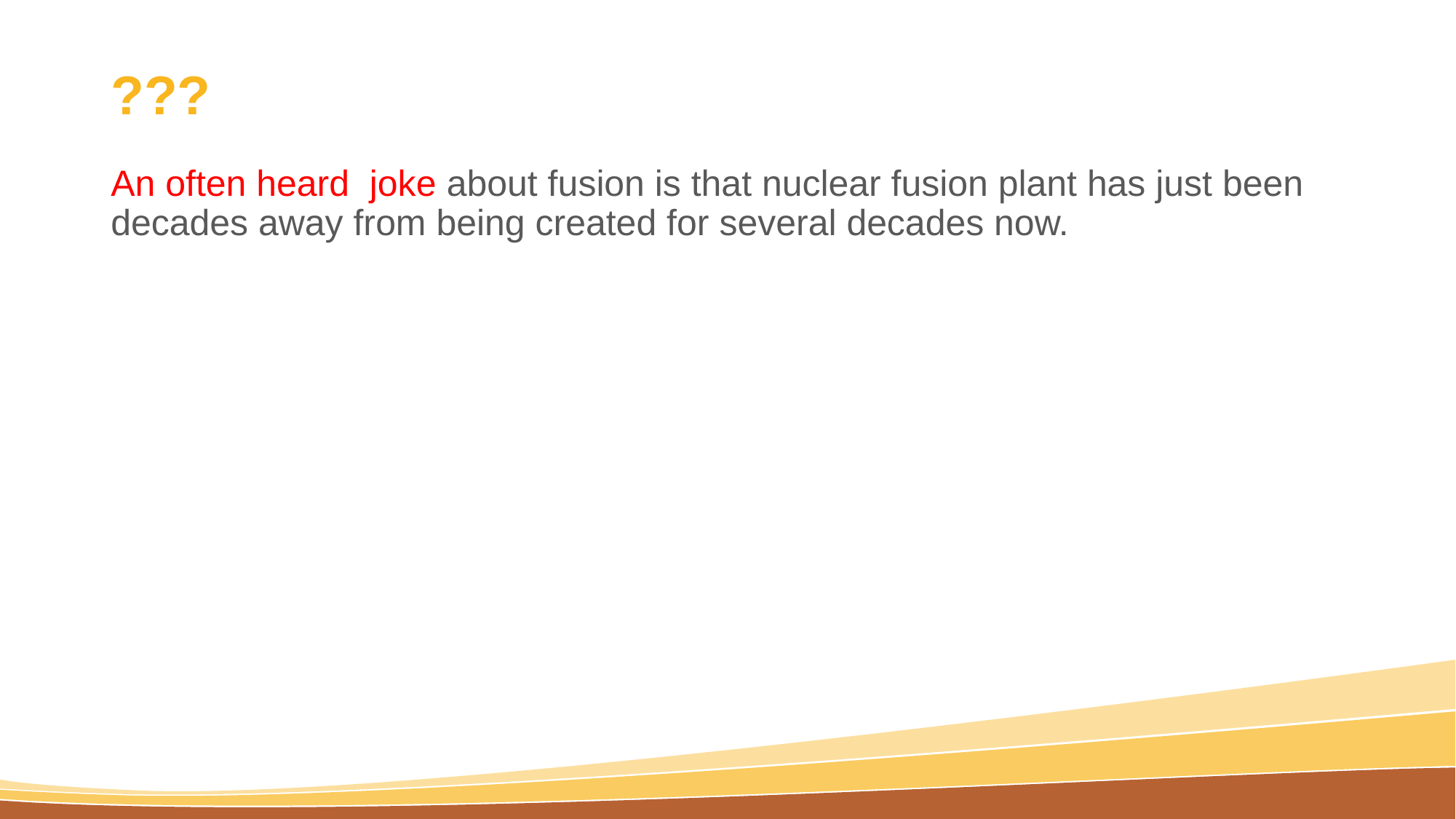

# ???
An often heard  joke about fusion is that nuclear fusion plant has just been decades away from being created for several decades now.